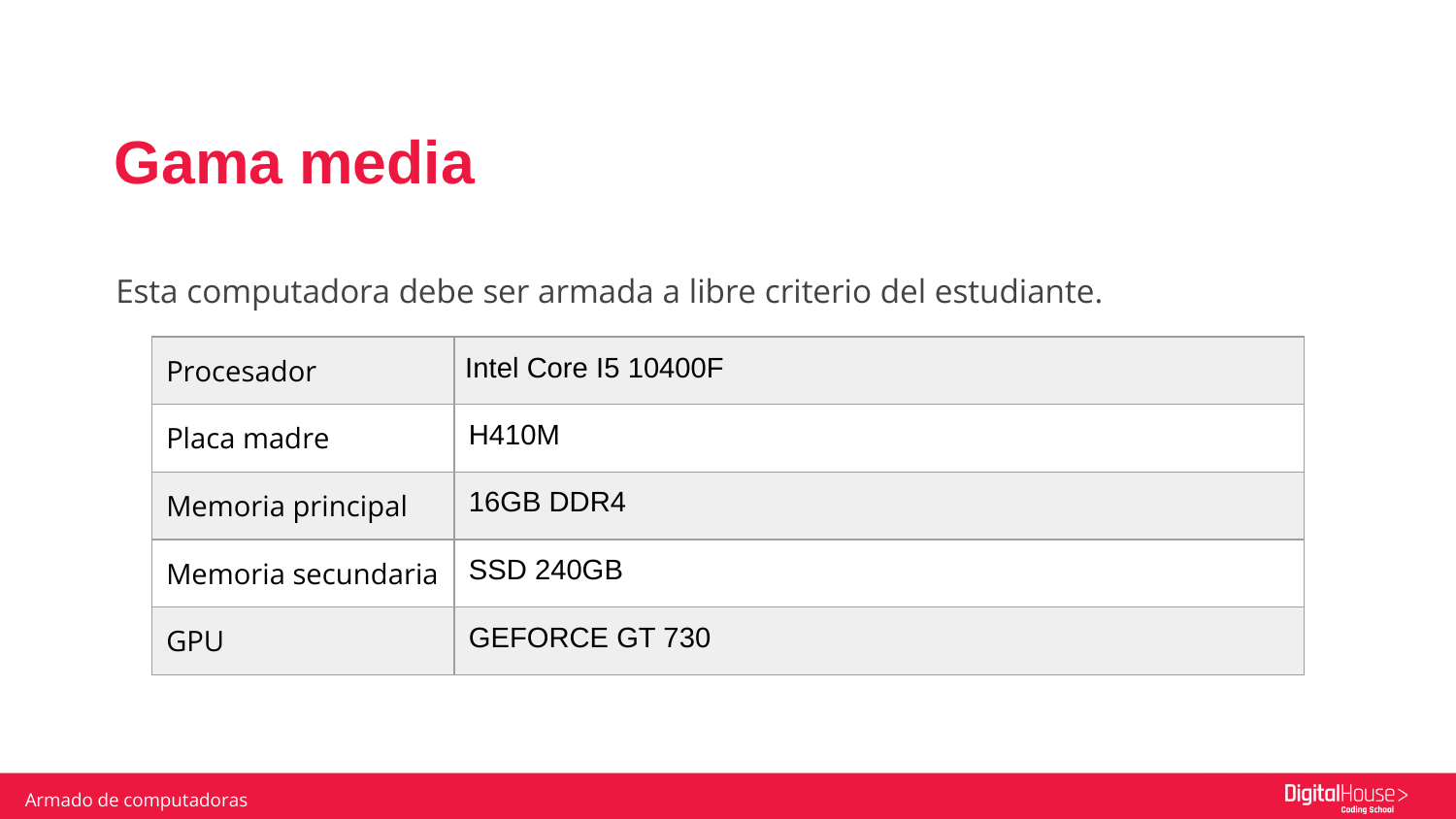

Gama media
Esta computadora debe ser armada a libre criterio del estudiante.

| Procesador | Intel Core I5 10400F |
| --- | --- |
| Placa madre | H410M |
| Memoria principal | 16GB DDR4 |
| Memoria secundaria | SSD 240GB |
| GPU | GEFORCE GT 730 |